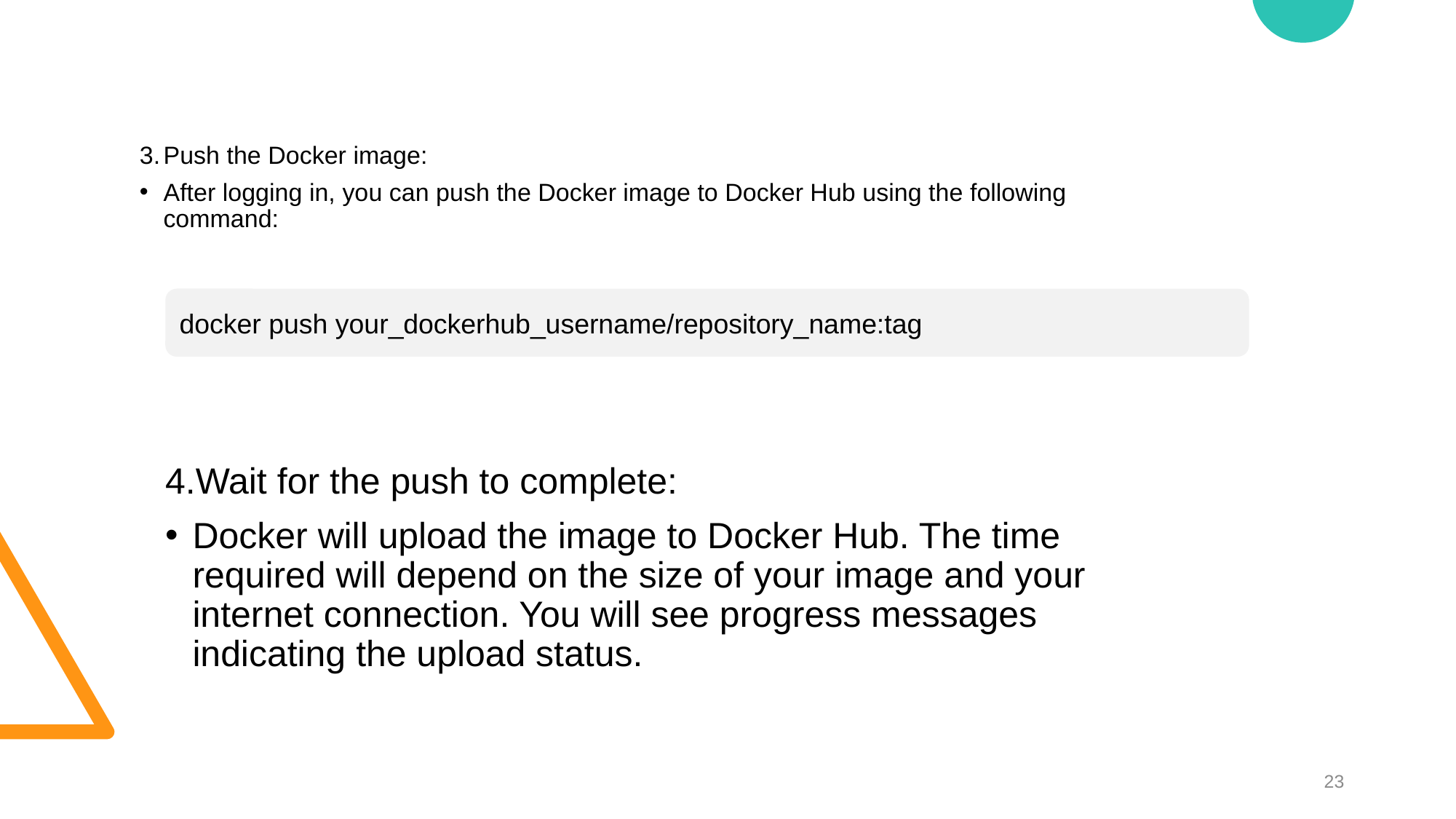

Push the Docker image:
After logging in, you can push the Docker image to Docker Hub using the following command:
docker push your_dockerhub_username/repository_name:tag

Wait for the push to complete:
Docker will upload the image to Docker Hub. The time required will depend on the size of your image and your internet connection. You will see progress messages indicating the upload status.

23